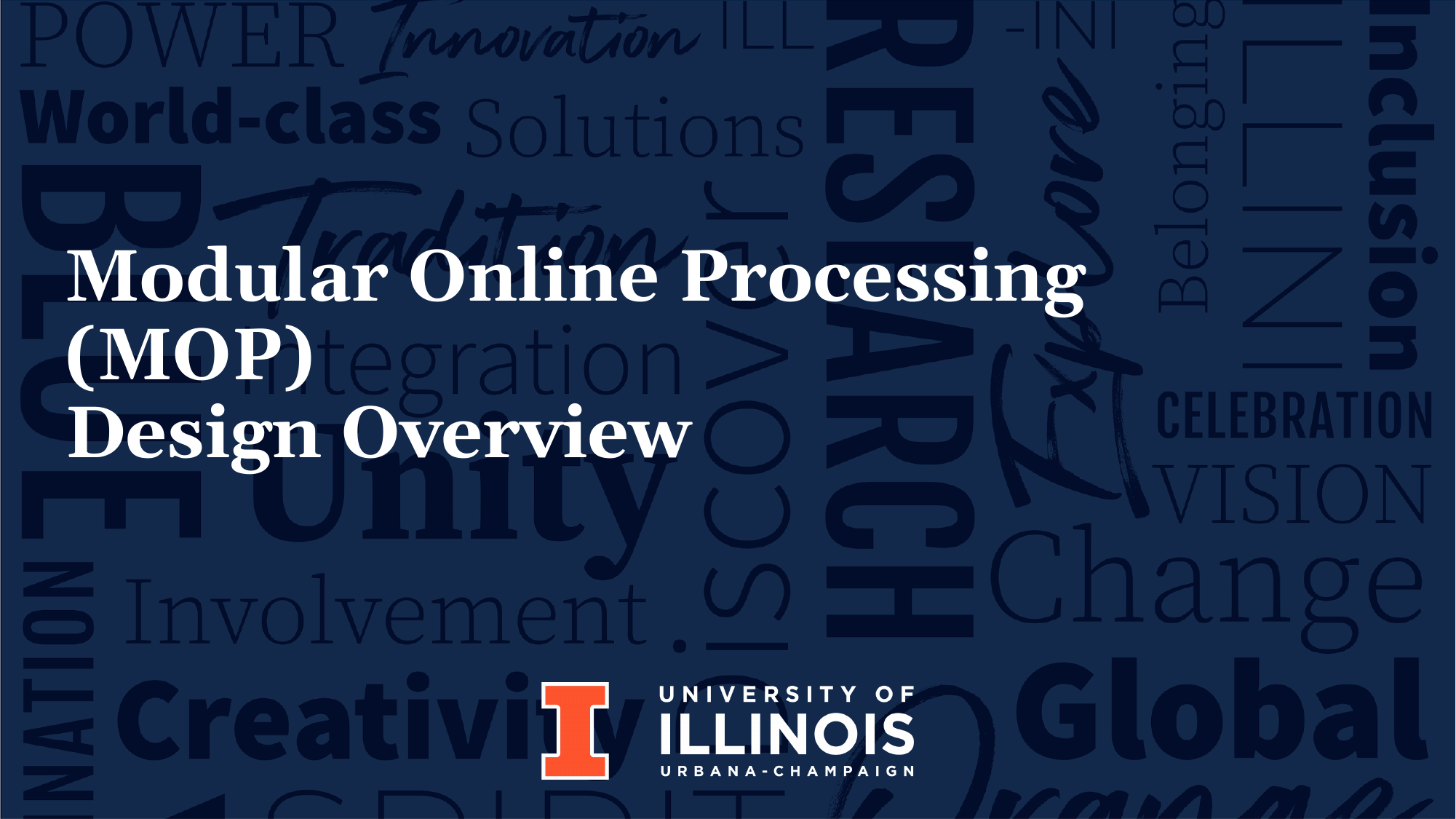

# Modular Online Processing (MOP)
Design Overview